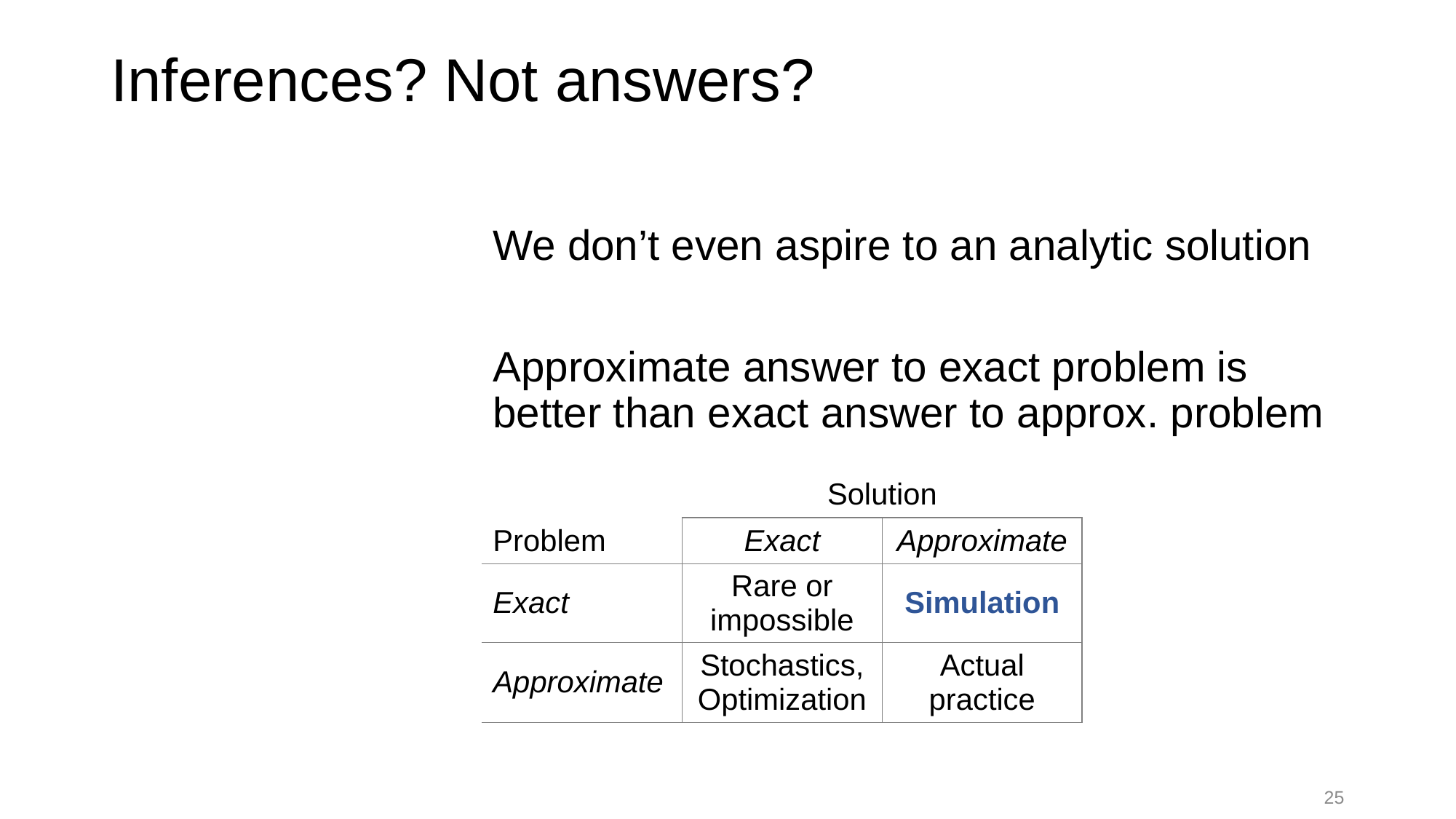

# Inferences? Not answers?
We don’t even aspire to an analytic solution

Approximate answer to exact problem is better than exact answer to approx. problem

|  | Solution |  |
| --- | --- | --- |
| Problem | Exact | Approximate |
| Exact | Rare or impossible | Simulation |
| Approximate | Stochastics, Optimization | Actual practice |
25